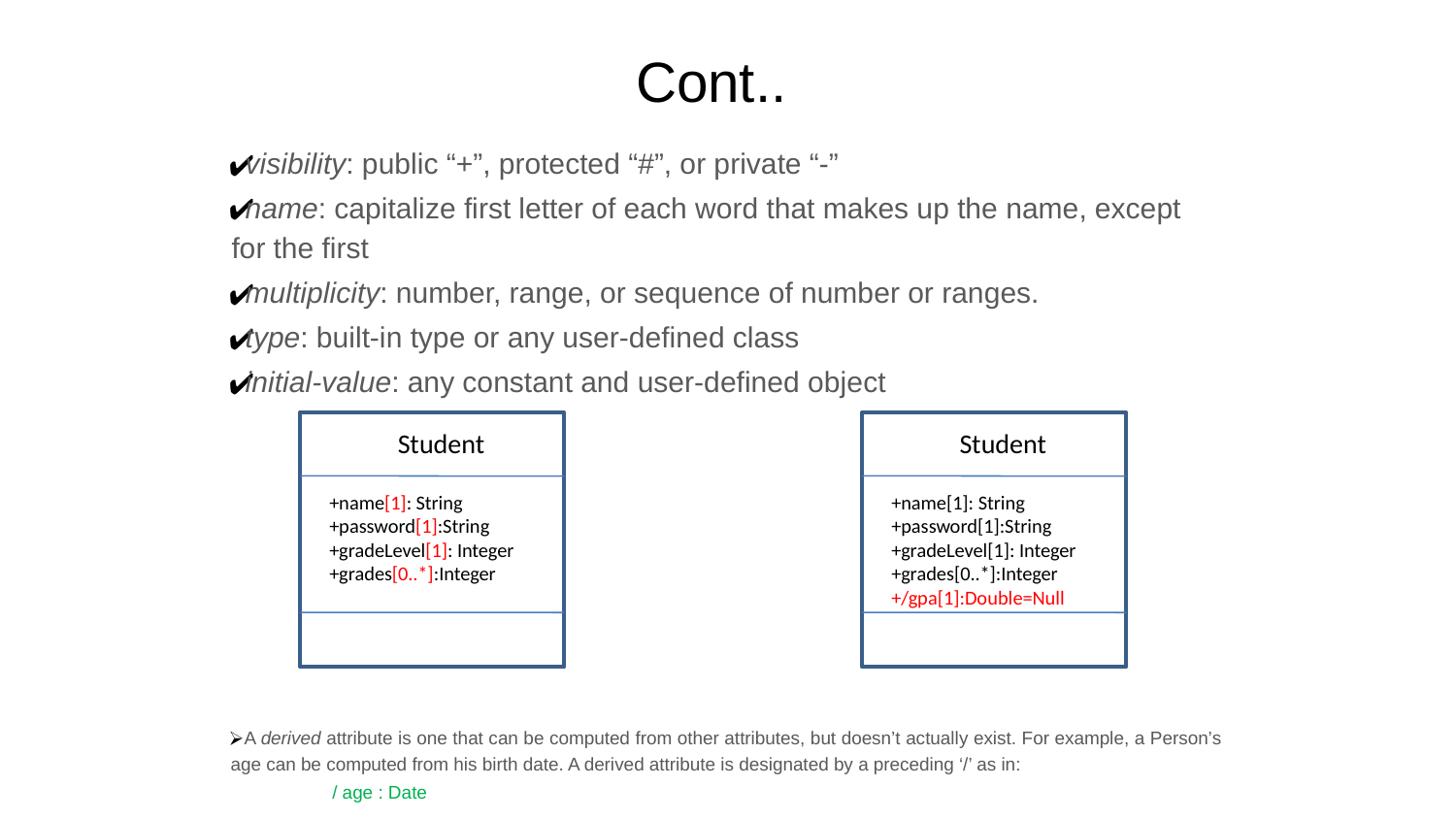

# Cont..
visibility: public “+”, protected “#”, or private “-”
name: capitalize first letter of each word that makes up the name, except for the first
multiplicity: number, range, or sequence of number or ranges.
type: built-in type or any user-defined class
initial-value: any constant and user-defined object

 A derived attribute is one that can be computed from other attributes, but doesn’t actually exist. For example, a Person’s age can be computed from his birth date. A derived attribute is designated by a preceding ‘/’ as in:
	  / age : Date

Student
Student
+name[1]: String
+password[1]:String
+gradeLevel[1]: Integer
+grades[0..*]:Integer
+/gpa[1]:Double=Null
+name[1]: String
+password[1]:String
+gradeLevel[1]: Integer
+grades[0..*]:Integer
11